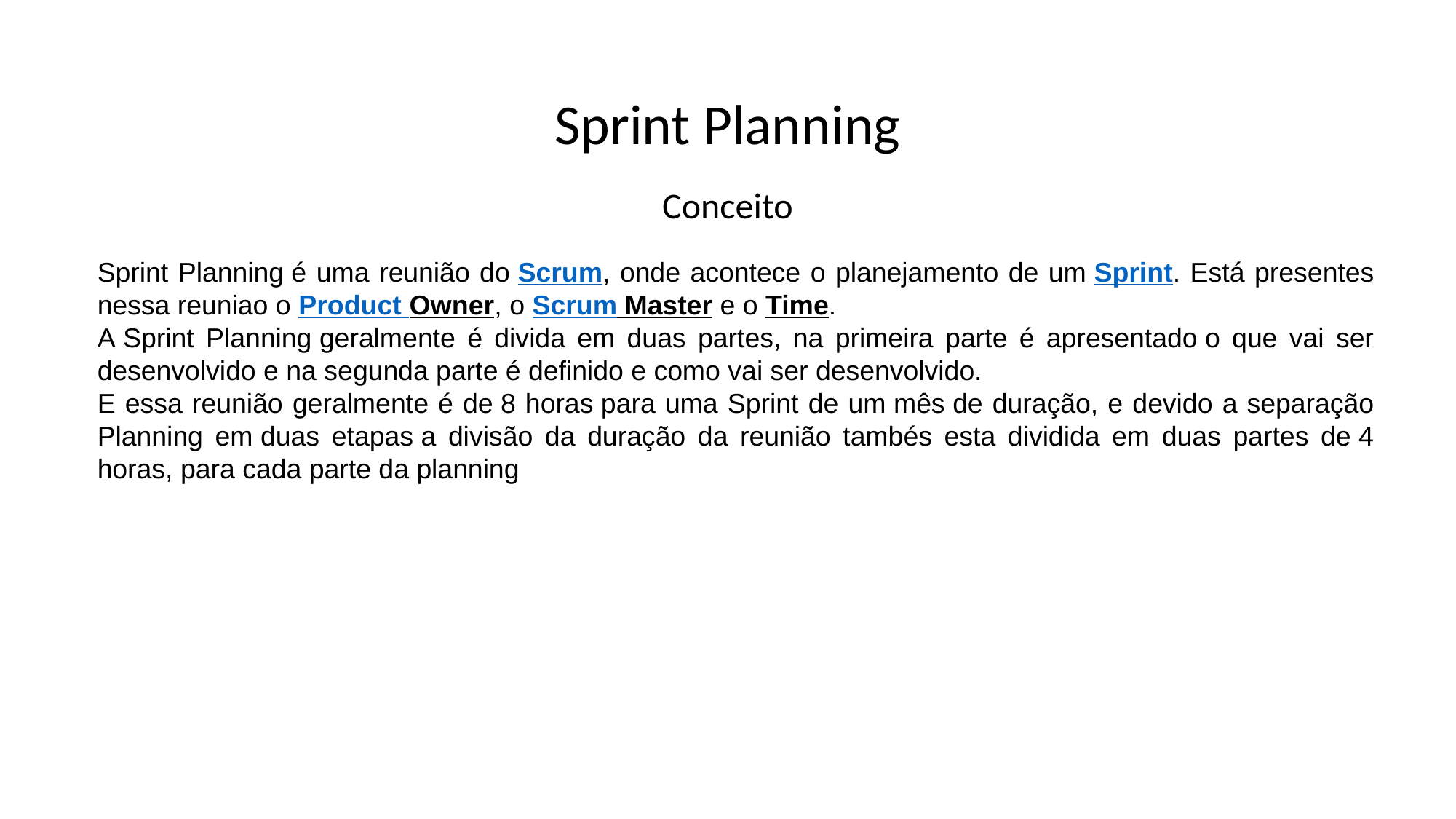

# Sprint Planning
Conceito

Sprint Planning é uma reunião do Scrum, onde acontece o planejamento de um Sprint. Está presentes nessa reuniao o Product Owner, o Scrum Master e o Time.
A Sprint Planning geralmente é divida em duas partes, na primeira parte é apresentado o que vai ser desenvolvido e na segunda parte é definido e como vai ser desenvolvido.
E essa reunião geralmente é de 8 horas para uma Sprint de um mês de duração, e devido a separação Planning em duas etapas a divisão da duração da reunião tambés esta dividida em duas partes de 4 horas, para cada parte da planning